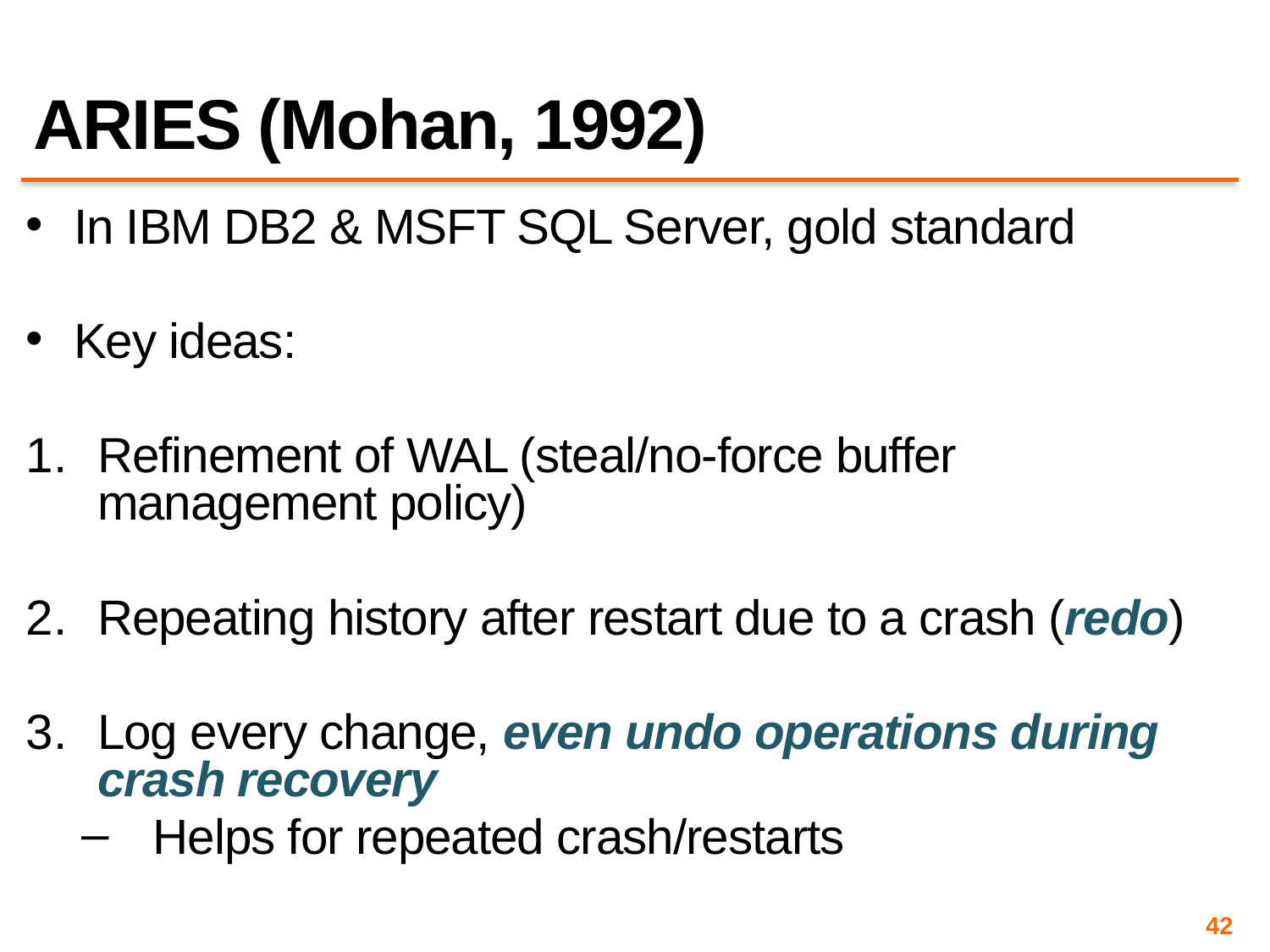

# ARIES (Mohan, 1992)
In IBM DB2 & MSFT SQL Server, gold standard

Key ideas:

Refinement of WAL (steal/no-force buffer management policy)

Repeating history after restart due to a crash (redo)

Log every change, even undo operations during crash recovery
Helps for repeated crash/restarts

42